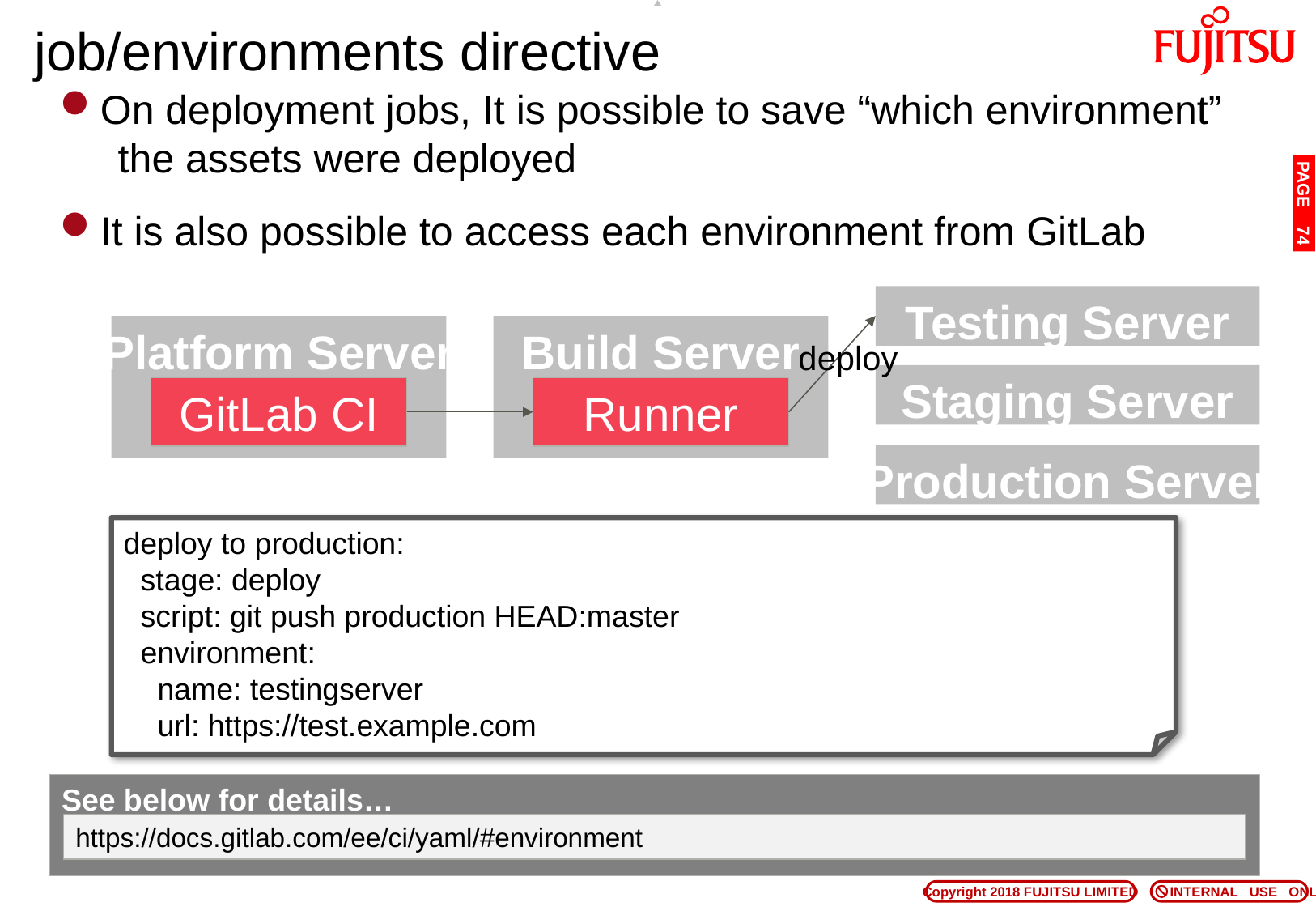

# job/environments directive
On deployment jobs, It is possible to save “which environment”
  the assets were deployed
It is also possible to access each environment from GitLab
PAGE    74
Testing Server
Platform Server
Build Server
deploy
Staging Server
GitLab CI
Runner
Production Server
deploy to production:
  stage: deploy
  script: git push production HEAD:master
  environment:
    name: testingserver
    url: https://test.example.com
See below for details…
https://docs.gitlab.com/ee/ci/yaml/#environment